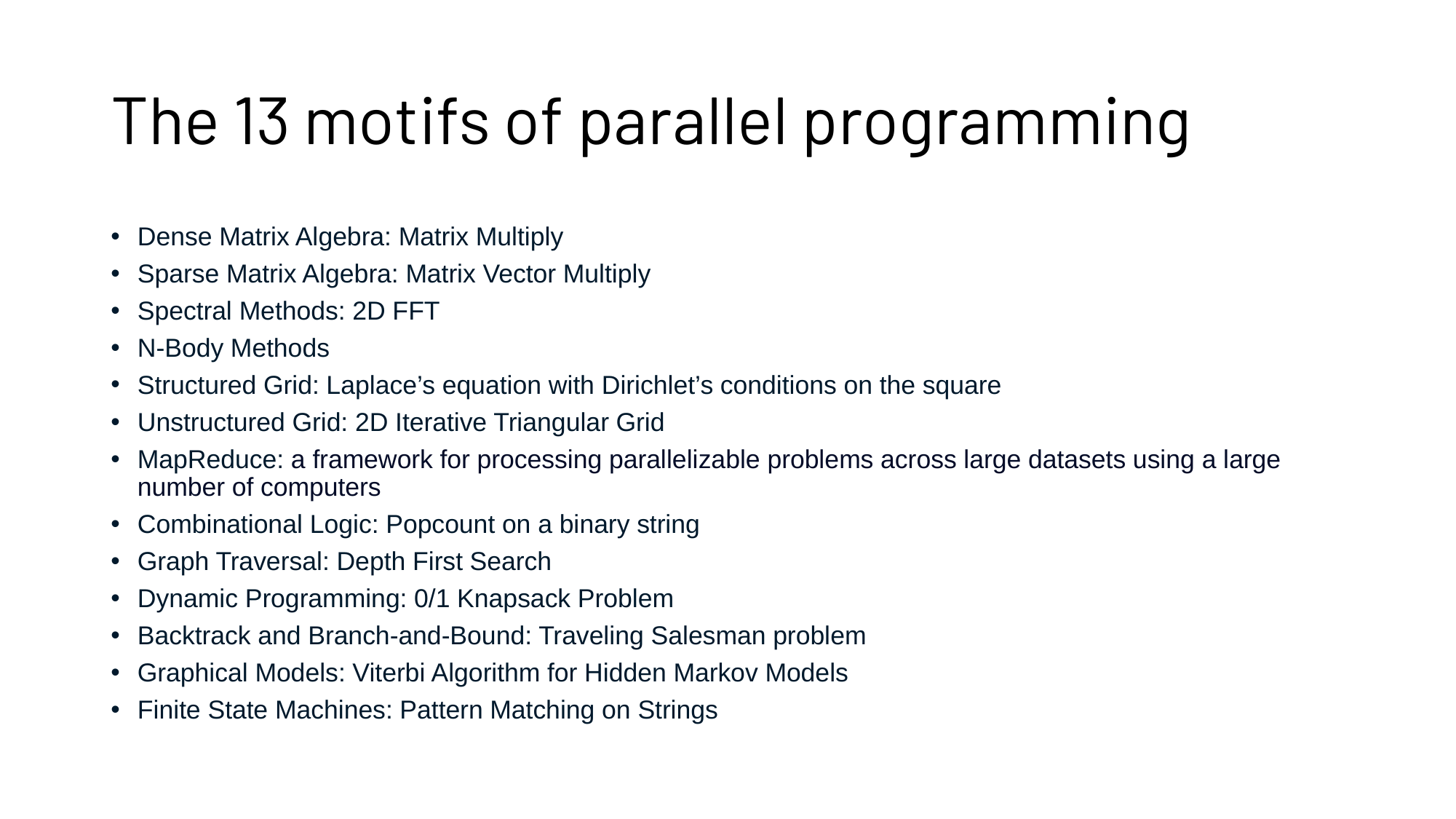

# The 13 motifs of parallel programming
Dense Matrix Algebra: Matrix Multiply
Sparse Matrix Algebra: Matrix Vector Multiply
Spectral Methods: 2D FFT
N-Body Methods
Structured Grid: Laplace’s equation with Dirichlet’s conditions on the square
Unstructured Grid: 2D Iterative Triangular Grid
MapReduce: a framework for processing parallelizable problems across large datasets using a large number of computers
Combinational Logic: Popcount on a binary string
Graph Traversal: Depth First Search
Dynamic Programming: 0/1 Knapsack Problem
Backtrack and Branch-and-Bound: Traveling Salesman problem
Graphical Models: Viterbi Algorithm for Hidden Markov Models
Finite State Machines: Pattern Matching on Strings